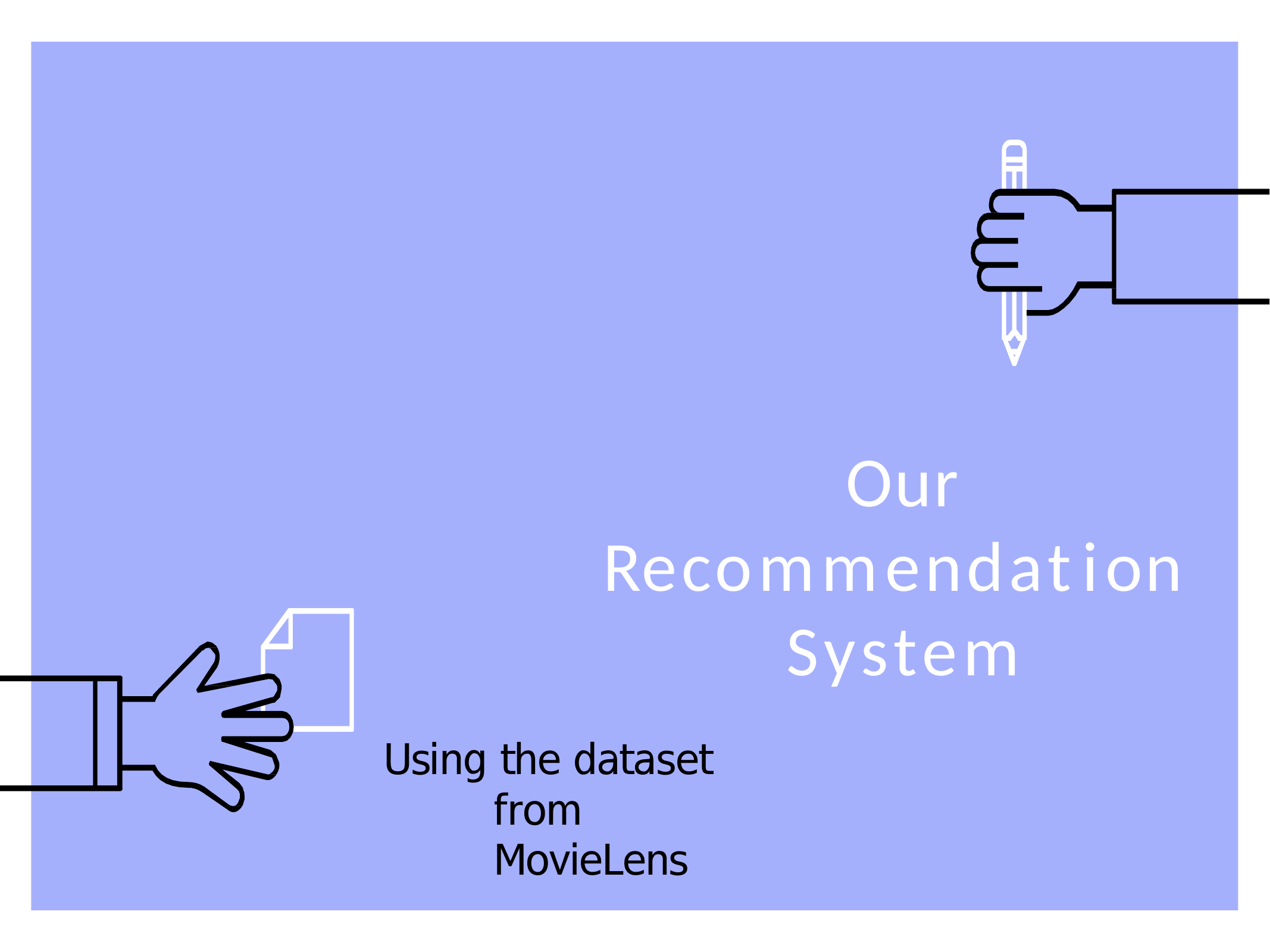

# Our Recommendation  System
Using the dataset from  MovieLens